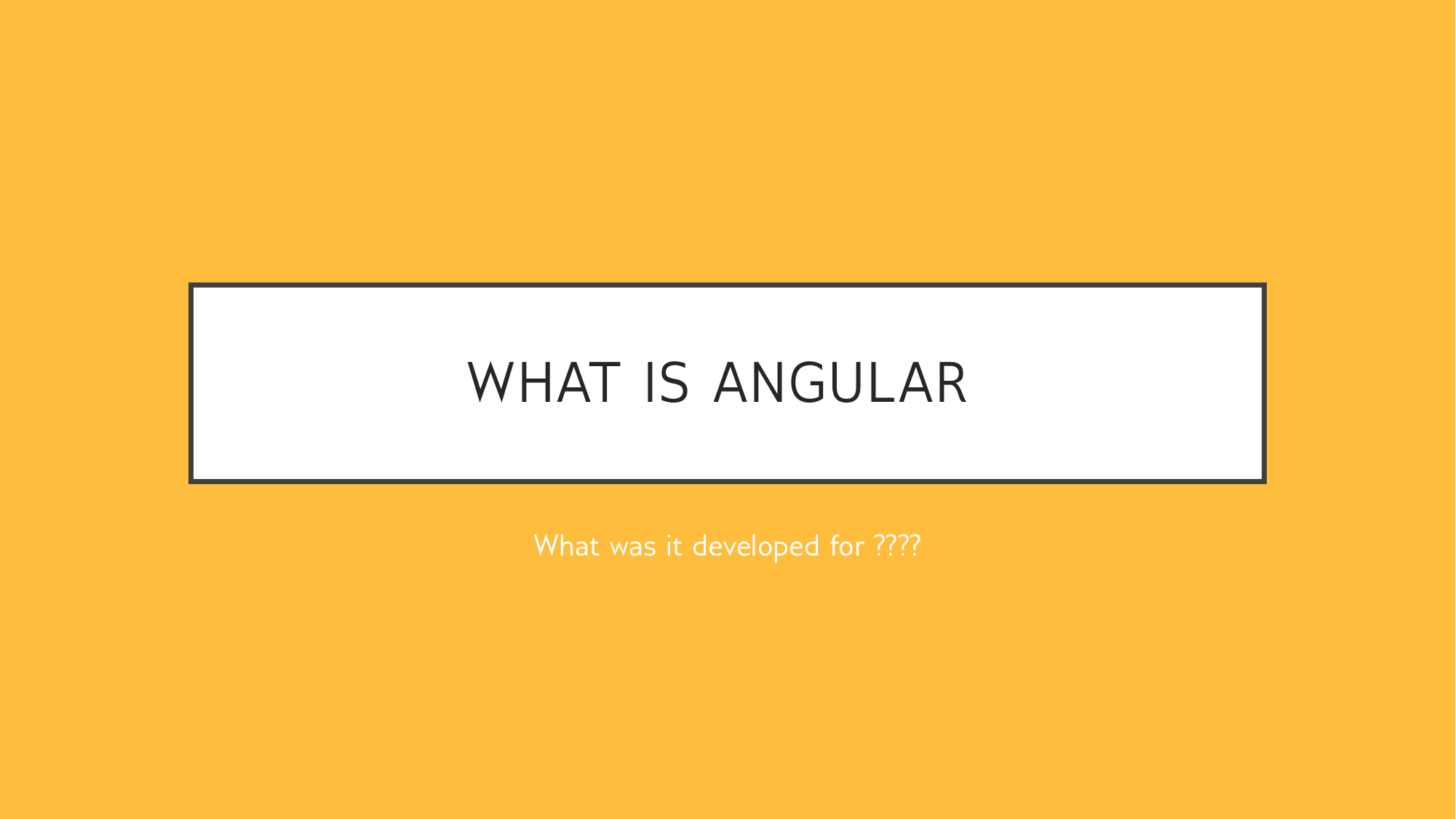

# What is Angular
What was it developed for ????